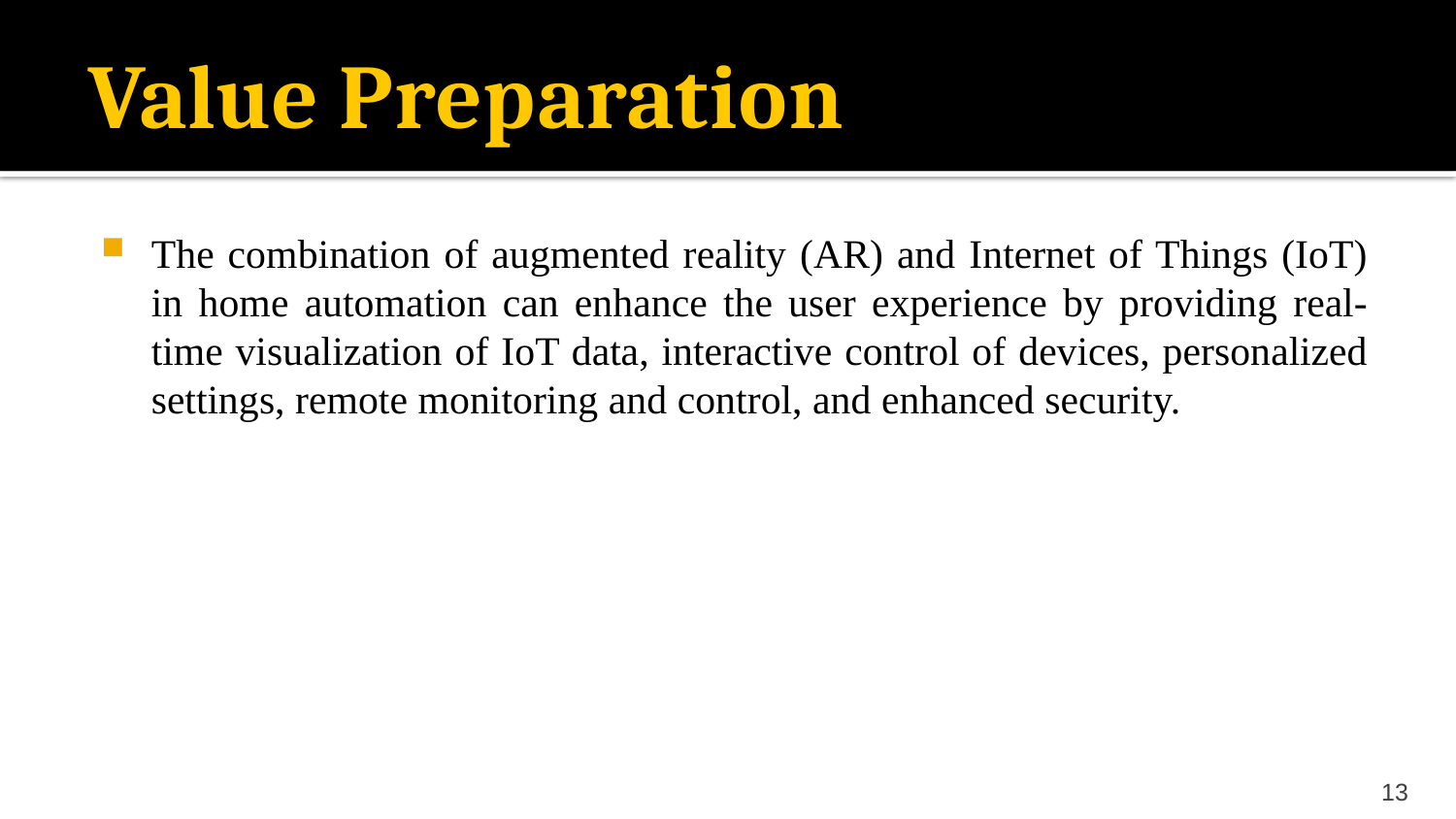

# Value Preparation
The combination of augmented reality (AR) and Internet of Things (IoT) in home automation can enhance the user experience by providing real-time visualization of IoT data, interactive control of devices, personalized settings, remote monitoring and control, and enhanced security.

13